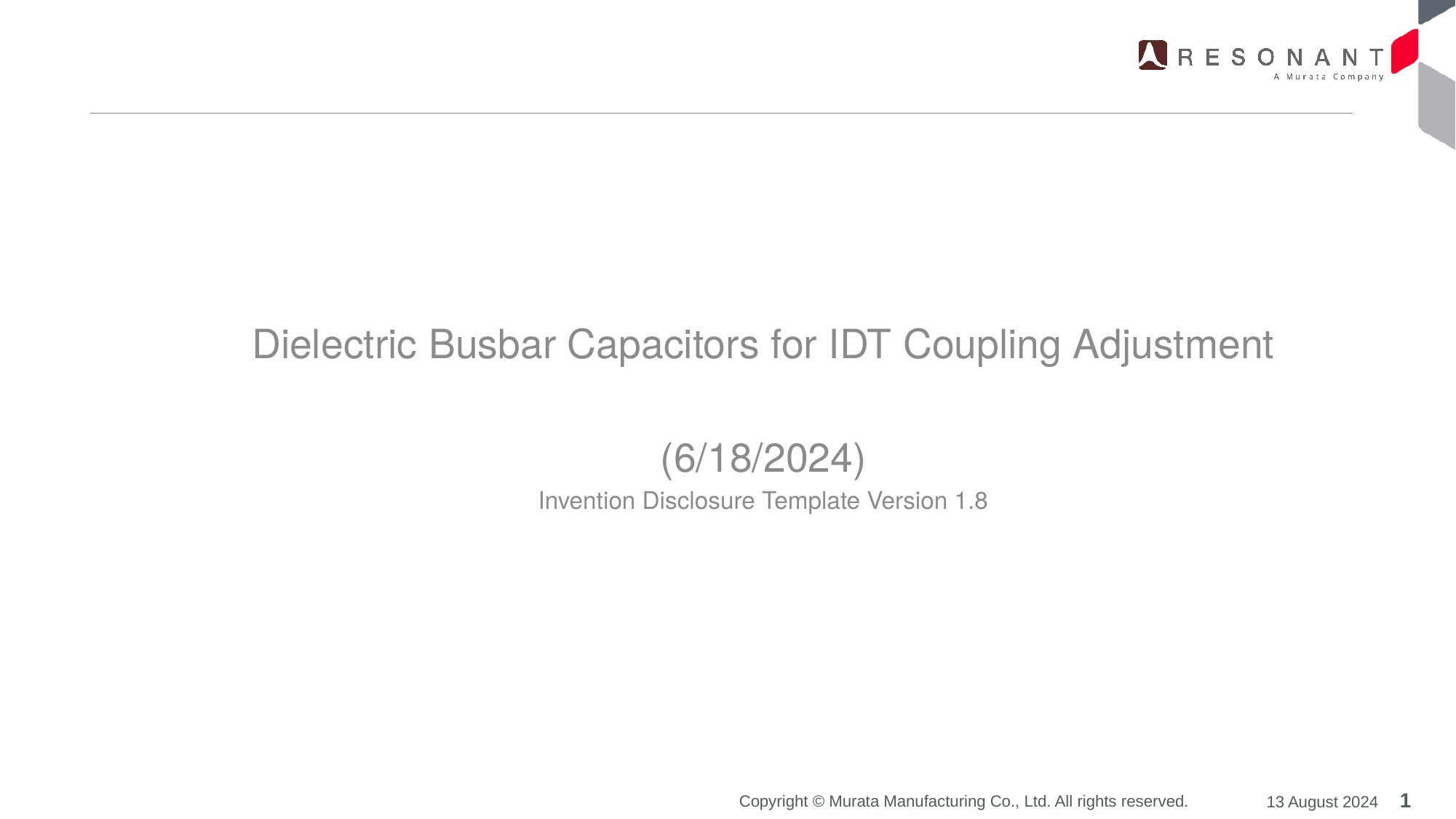

Dielectric Busbar Capacitors for IDT Coupling Adjustment

(6/18/2024)
Invention Disclosure Template Version 1.8